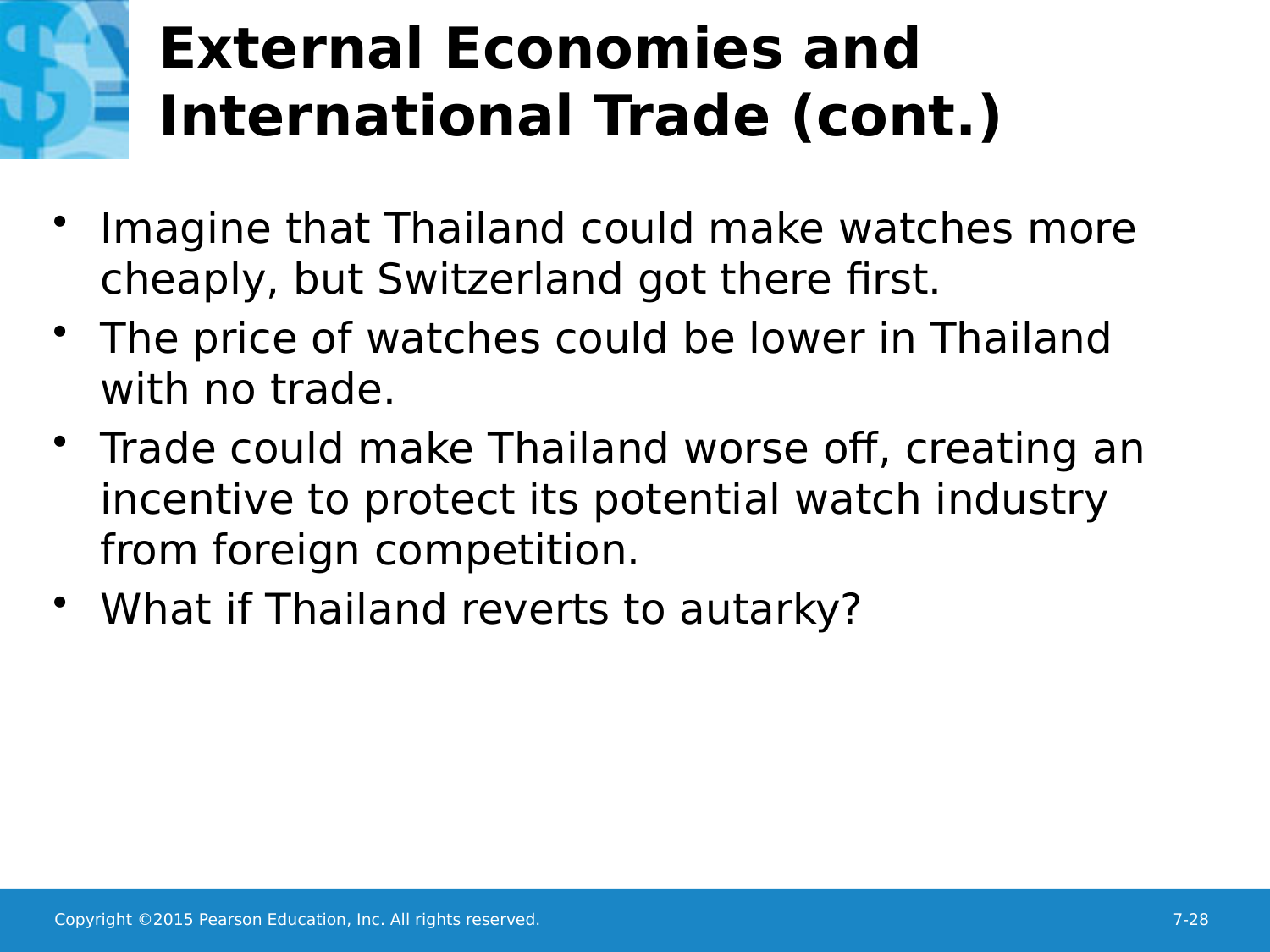

# External Economies and International Trade (cont.)
Imagine that Thailand could make watches more cheaply, but Switzerland got there first.
The price of watches could be lower in Thailand with no trade.
Trade could make Thailand worse off, creating an incentive to protect its potential watch industry from foreign competition.
What if Thailand reverts to autarky?